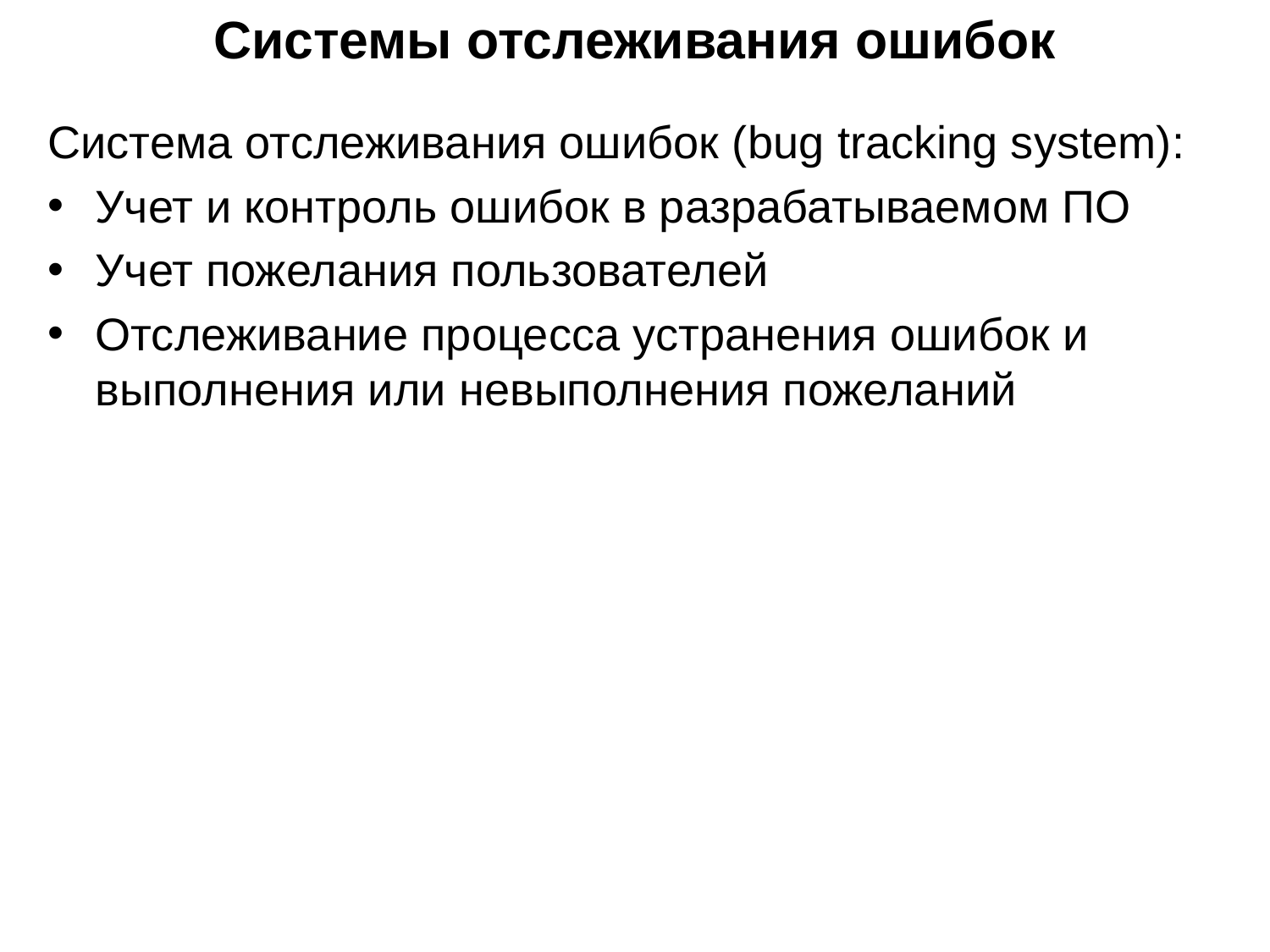

Системы отслеживания ошибок
Система отслеживания ошибок (bug tracking system):
Учет и контроль ошибок в разрабатываемом ПО
Учет пожелания пользователей
Отслеживание процесса устранения ошибок и выполнения или невыполнения пожеланий